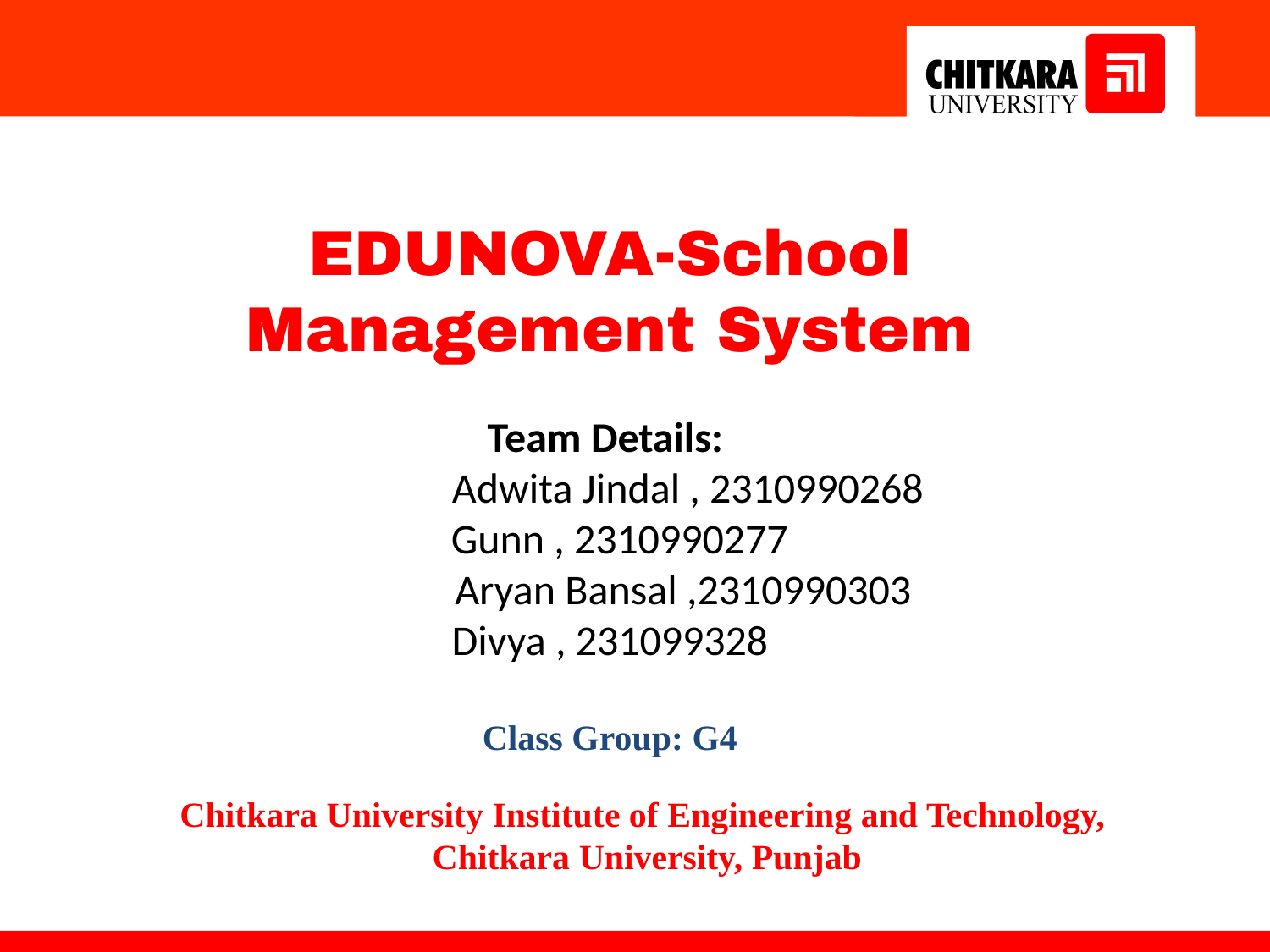

EDUNOVA-School
Management System

Team Details:
	   Adwita Jindal , 2310990268
  Gunn , 2310990277
      	  Aryan Bansal ,2310990303
Divya , 231099328

Class Group: G4

Chitkara University Institute of Engineering and Technology,
Chitkara University, Punjab